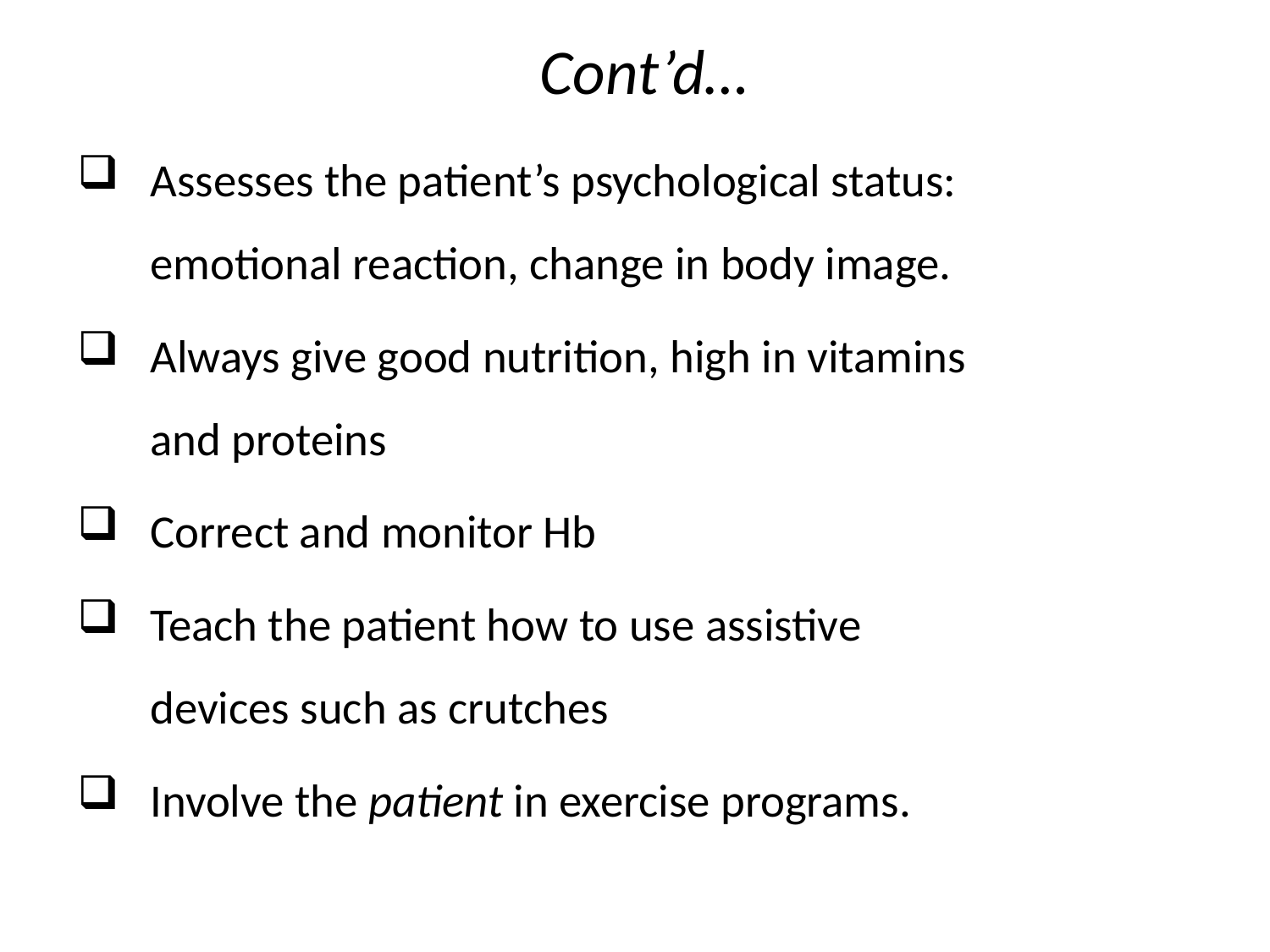

# Cont’d…
Assesses the patient’s psychological status: emotional reaction, change in body image.
Always give good nutrition, high in vitamins and proteins
Correct and monitor Hb
Teach the patient how to use assistive devices such as crutches
Involve the patient in exercise programs.